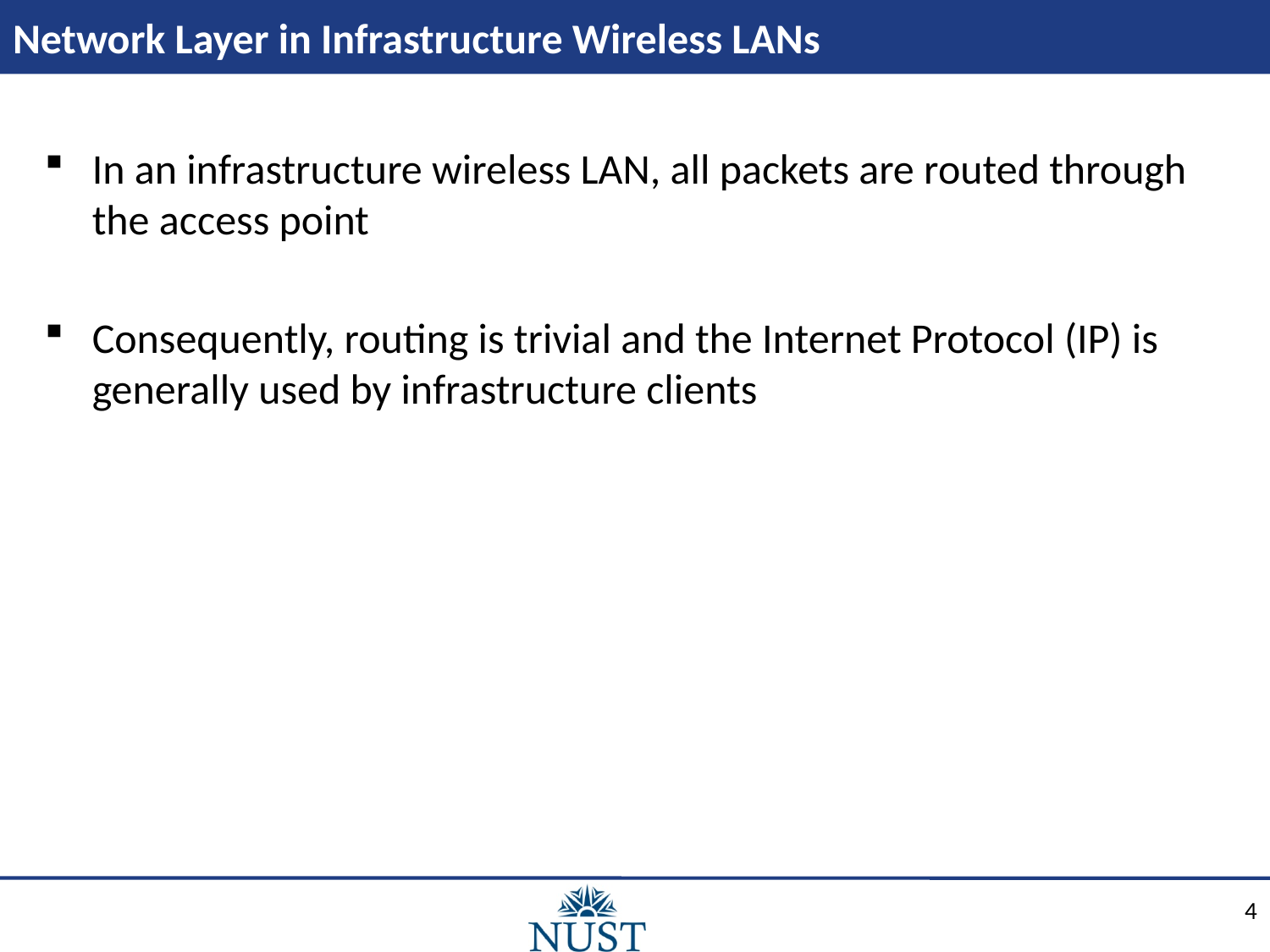

# Network Layer in Infrastructure Wireless LANs

In an infrastructure wireless LAN, all packets are routed through the access point

Consequently, routing is trivial and the Internet Protocol (IP) is generally used by infrastructure clients

4